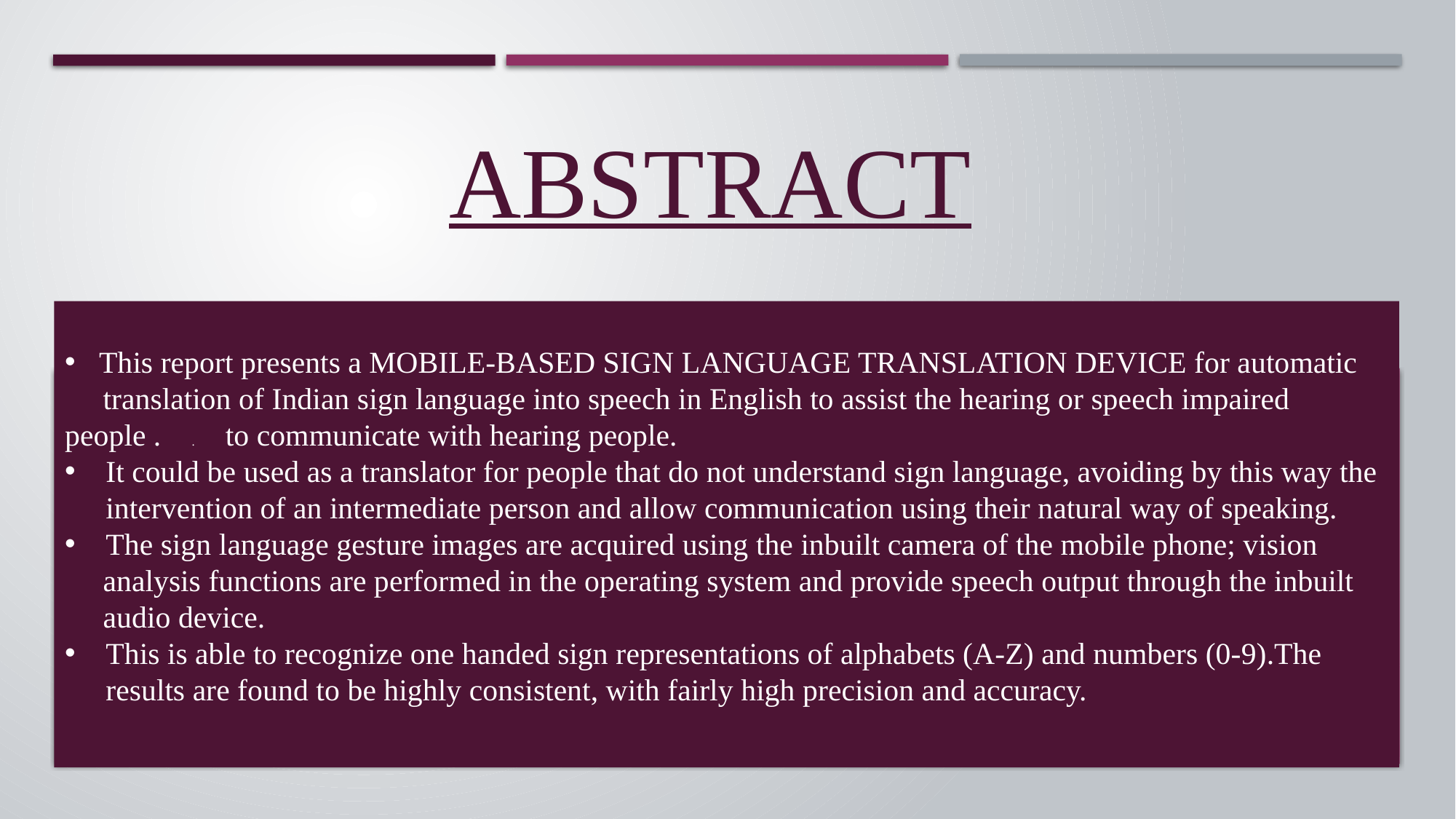

# Abstract

This report presents a MOBILE-BASED SIGN LANGUAGE TRANSLATION DEVICE for automatic
     translation of Indian sign language into speech in English to assist the hearing or speech impaired people .    .    to communicate with hearing people.
It could be used as a translator for people that do not understand sign language, avoiding by this way the intervention of an intermediate person and allow communication using their natural way of speaking.
The sign language gesture images are acquired using the inbuilt camera of the mobile phone; vision
     analysis functions are performed in the operating system and provide speech output through the inbuilt
     audio device.
This is able to recognize one handed sign representations of alphabets (A-Z) and numbers (0-9).The results are found to be highly consistent, with fairly high precision and accuracy.